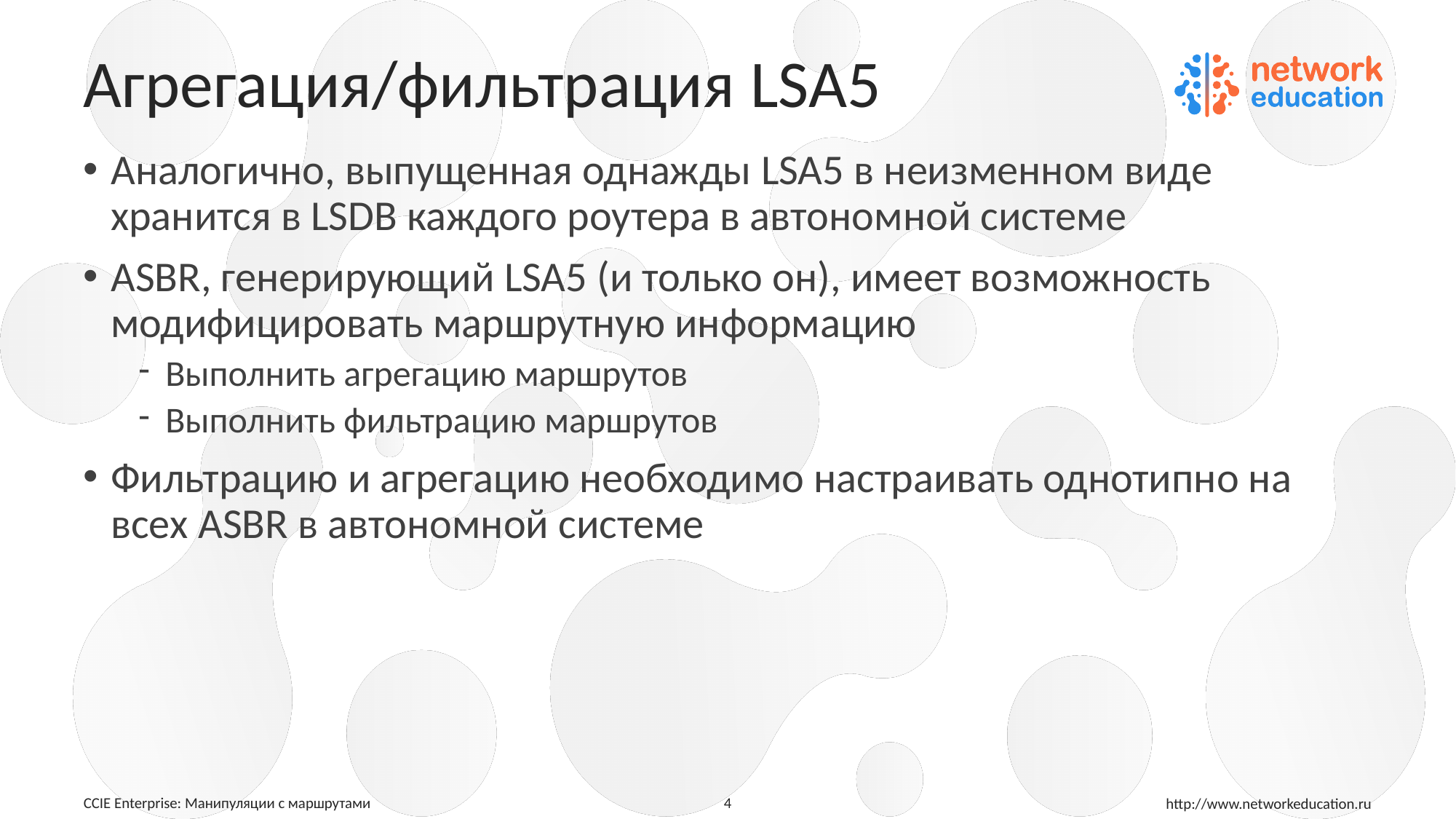

# Агрегация/фильтрация LSA5
Аналогично, выпущенная однажды LSA5 в неизменном виде хранится в LSDB каждого роутера в автономной системе
ASBR, генерирующий LSA5 (и только он), имеет возможность модифицировать маршрутную информацию
Выполнить агрегацию маршрутов
Выполнить фильтрацию маршрутов
Фильтрацию и агрегацию необходимо настраивать однотипно на всех ASBR в автономной системе

4
CCIE Enterprise: Манипуляции с маршрутами